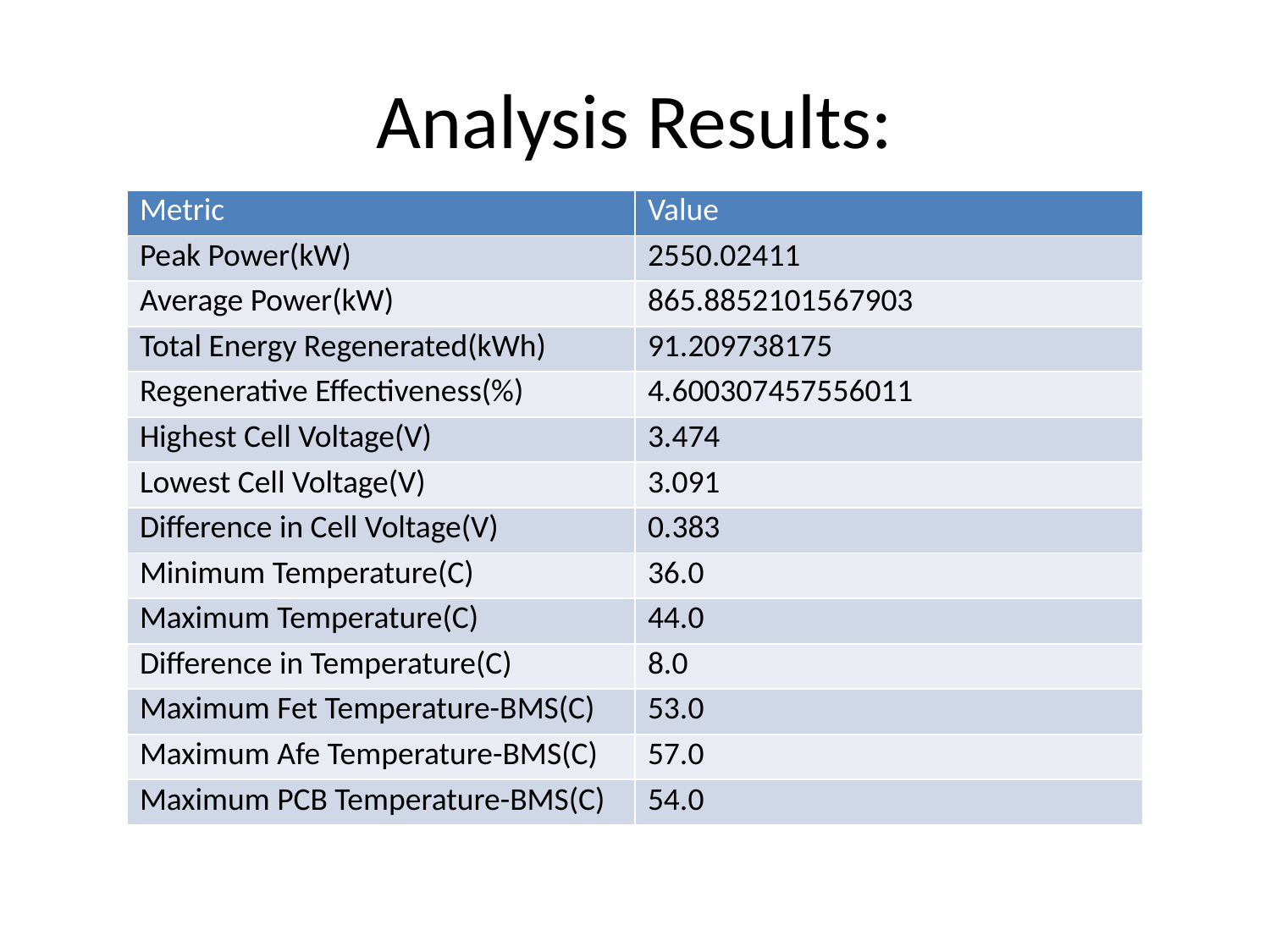

# Analysis Results:
| Metric | Value |
| --- | --- |
| Peak Power(kW) | 2550.02411 |
| Average Power(kW) | 865.8852101567903 |
| Total Energy Regenerated(kWh) | 91.209738175 |
| Regenerative Effectiveness(%) | 4.600307457556011 |
| Highest Cell Voltage(V) | 3.474 |
| Lowest Cell Voltage(V) | 3.091 |
| Difference in Cell Voltage(V) | 0.383 |
| Minimum Temperature(C) | 36.0 |
| Maximum Temperature(C) | 44.0 |
| Difference in Temperature(C) | 8.0 |
| Maximum Fet Temperature-BMS(C) | 53.0 |
| Maximum Afe Temperature-BMS(C) | 57.0 |
| Maximum PCB Temperature-BMS(C) | 54.0 |